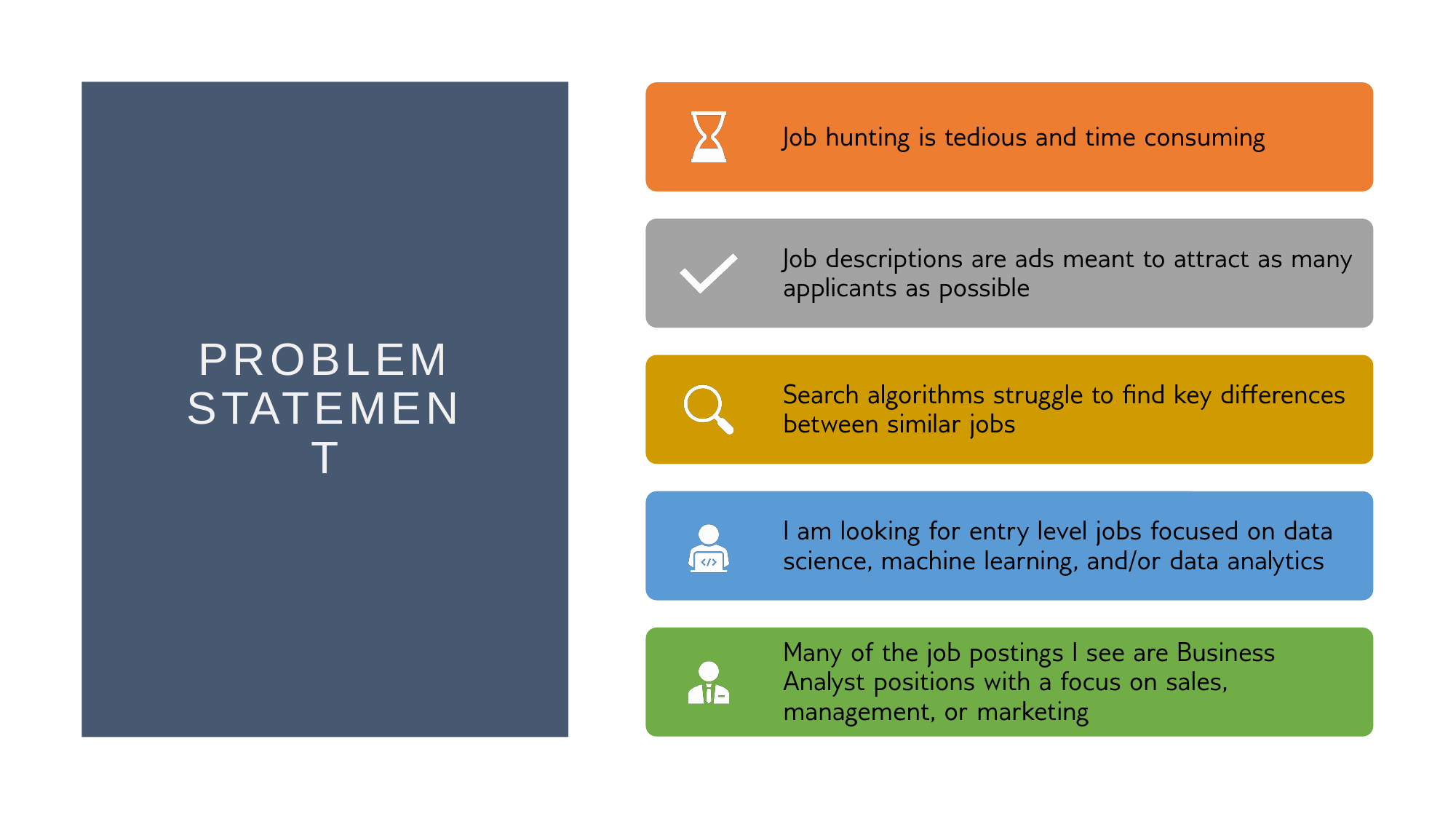

Job hunting is tedious and time consuming
Job descriptions are ads meant to attract as many applicants as possible
Search algorithms struggle to find key differences between similar jobs
I am looking for entry level jobs focused on data science, machine learning, and/or data analytics
Many of the job postings I see are Business Analyst positions with a focus on sales, management, or marketing
# Problem Statement